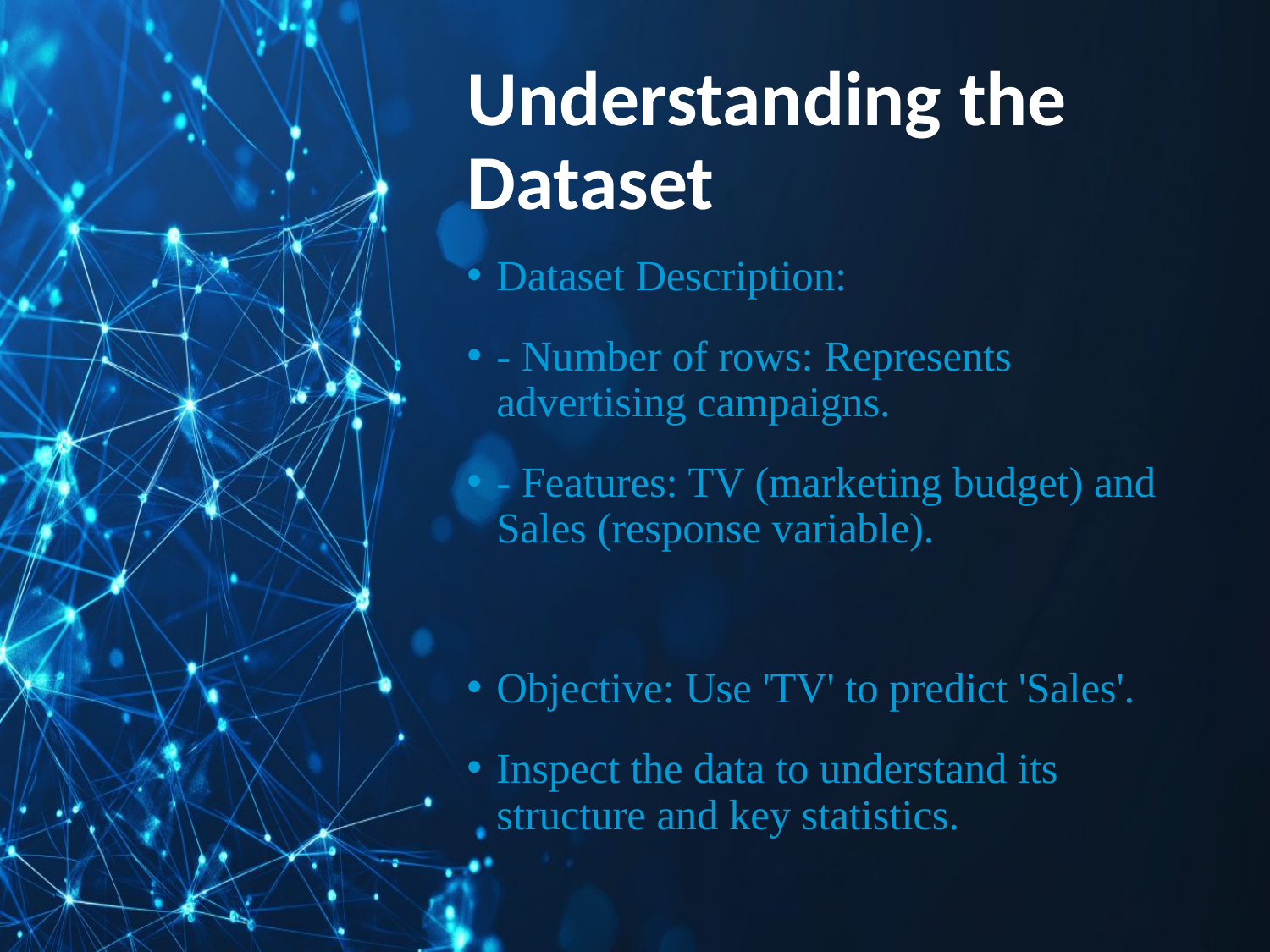

# Understanding the Dataset
Dataset Description:
- Number of rows: Represents advertising campaigns.
- Features: TV (marketing budget) and Sales (response variable).

Objective: Use 'TV' to predict 'Sales'.
Inspect the data to understand its structure and key statistics.